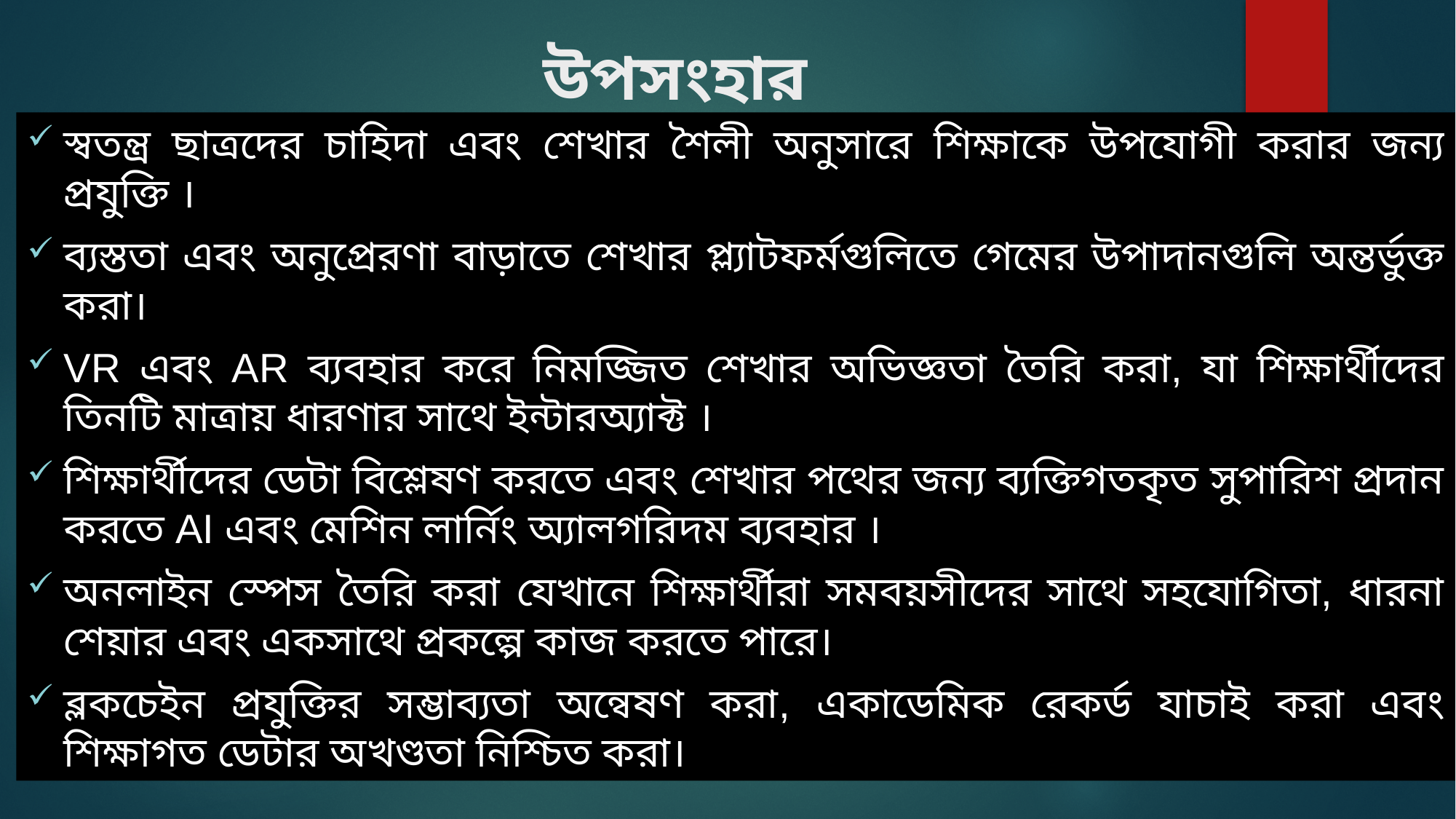

# উপসংহার
স্বতন্ত্র ছাত্রদের চাহিদা এবং শেখার শৈলী অনুসারে শিক্ষাকে উপযোগী করার জন্য প্রযুক্তি ।
ব্যস্ততা এবং অনুপ্রেরণা বাড়াতে শেখার প্ল্যাটফর্মগুলিতে গেমের উপাদানগুলি অন্তর্ভুক্ত করা।
VR এবং AR ব্যবহার করে নিমজ্জিত শেখার অভিজ্ঞতা তৈরি করা, যা শিক্ষার্থীদের তিনটি মাত্রায় ধারণার সাথে ইন্টারঅ্যাক্ট ।
শিক্ষার্থীদের ডেটা বিশ্লেষণ করতে এবং শেখার পথের জন্য ব্যক্তিগতকৃত সুপারিশ প্রদান করতে AI এবং মেশিন লার্নিং অ্যালগরিদম ব্যবহার ।
অনলাইন স্পেস তৈরি করা যেখানে শিক্ষার্থীরা সমবয়সীদের সাথে সহযোগিতা, ধারনা শেয়ার এবং একসাথে প্রকল্পে কাজ করতে পারে।
ব্লকচেইন প্রযুক্তির সম্ভাব্যতা অন্বেষণ করা, একাডেমিক রেকর্ড যাচাই করা এবং শিক্ষাগত ডেটার অখণ্ডতা নিশ্চিত করা।